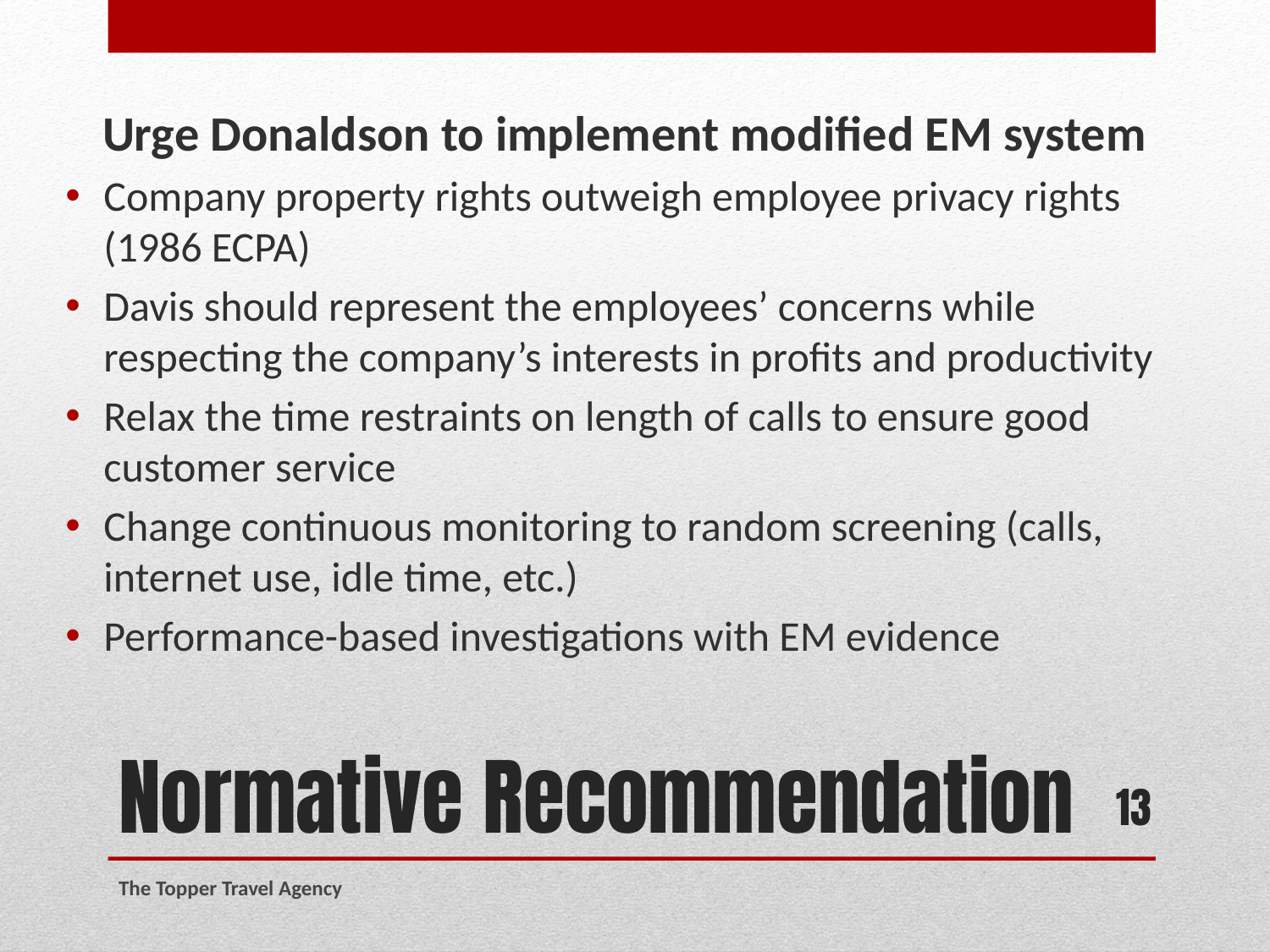

Urge Donaldson to implement modified EM system
Company property rights outweigh employee privacy rights (1986 ECPA)
Davis should represent the employees’ concerns while respecting the company’s interests in profits and productivity
Relax the time restraints on length of calls to ensure good customer service
Change continuous monitoring to random screening (calls, internet use, idle time, etc.)
Performance-based investigations with EM evidence

# Normative Recommendation
13
The Topper Travel Agency